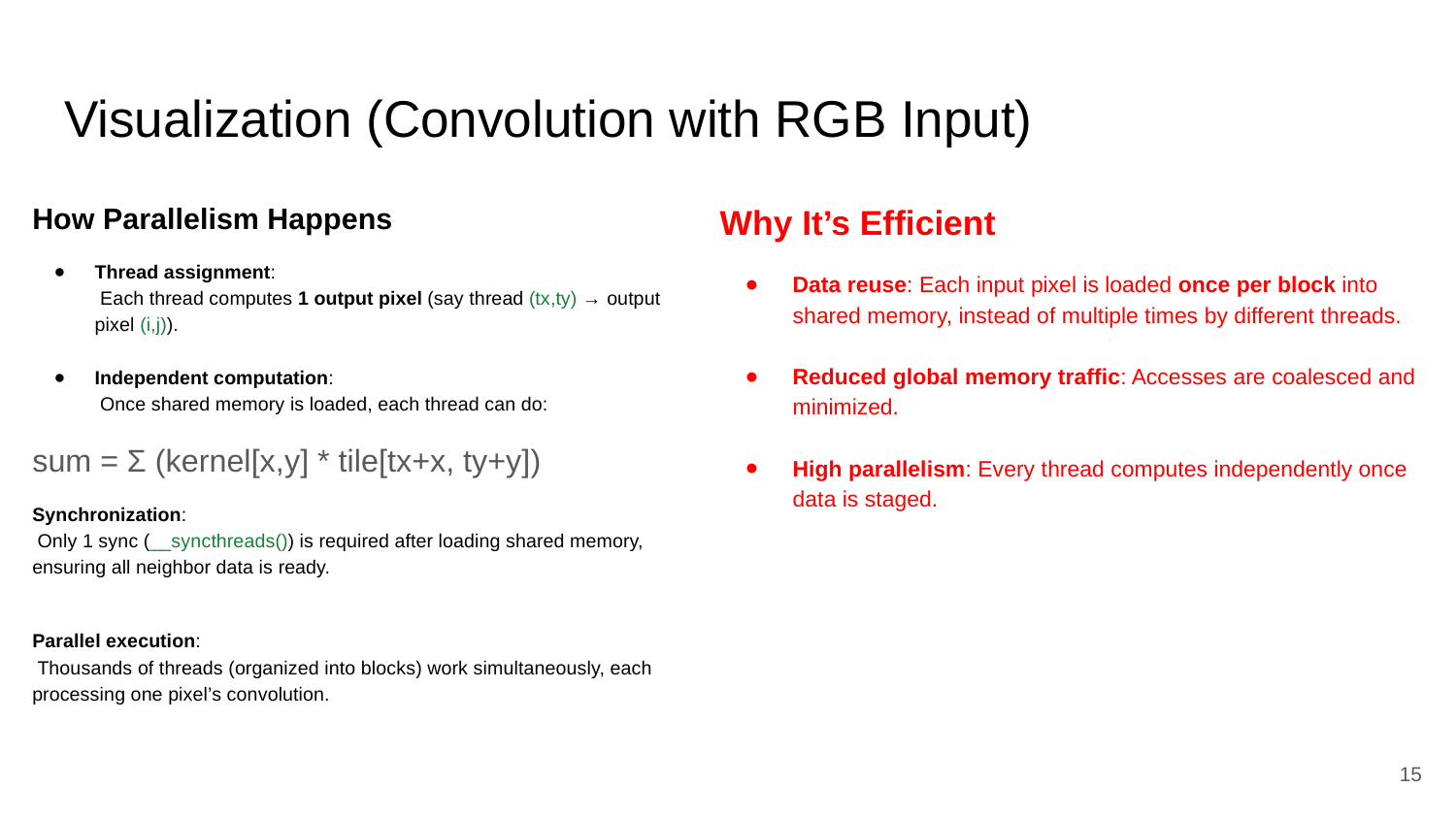

# Visualization (Convolution with RGB Input)
How Parallelism Happens
Thread assignment:
 Each thread computes 1 output pixel (say thread (tx,ty) → output pixel (i,j)).
Independent computation:
 Once shared memory is loaded, each thread can do:
sum = Σ (kernel[x,y] * tile[tx+x, ty+y])
Synchronization:
 Only 1 sync (__syncthreads()) is required after loading shared memory, ensuring all neighbor data is ready.
Parallel execution:
 Thousands of threads (organized into blocks) work simultaneously, each processing one pixel’s convolution.
Why It’s Efficient
Data reuse: Each input pixel is loaded once per block into shared memory, instead of multiple times by different threads.
Reduced global memory traffic: Accesses are coalesced and minimized.
High parallelism: Every thread computes independently once data is staged.

15